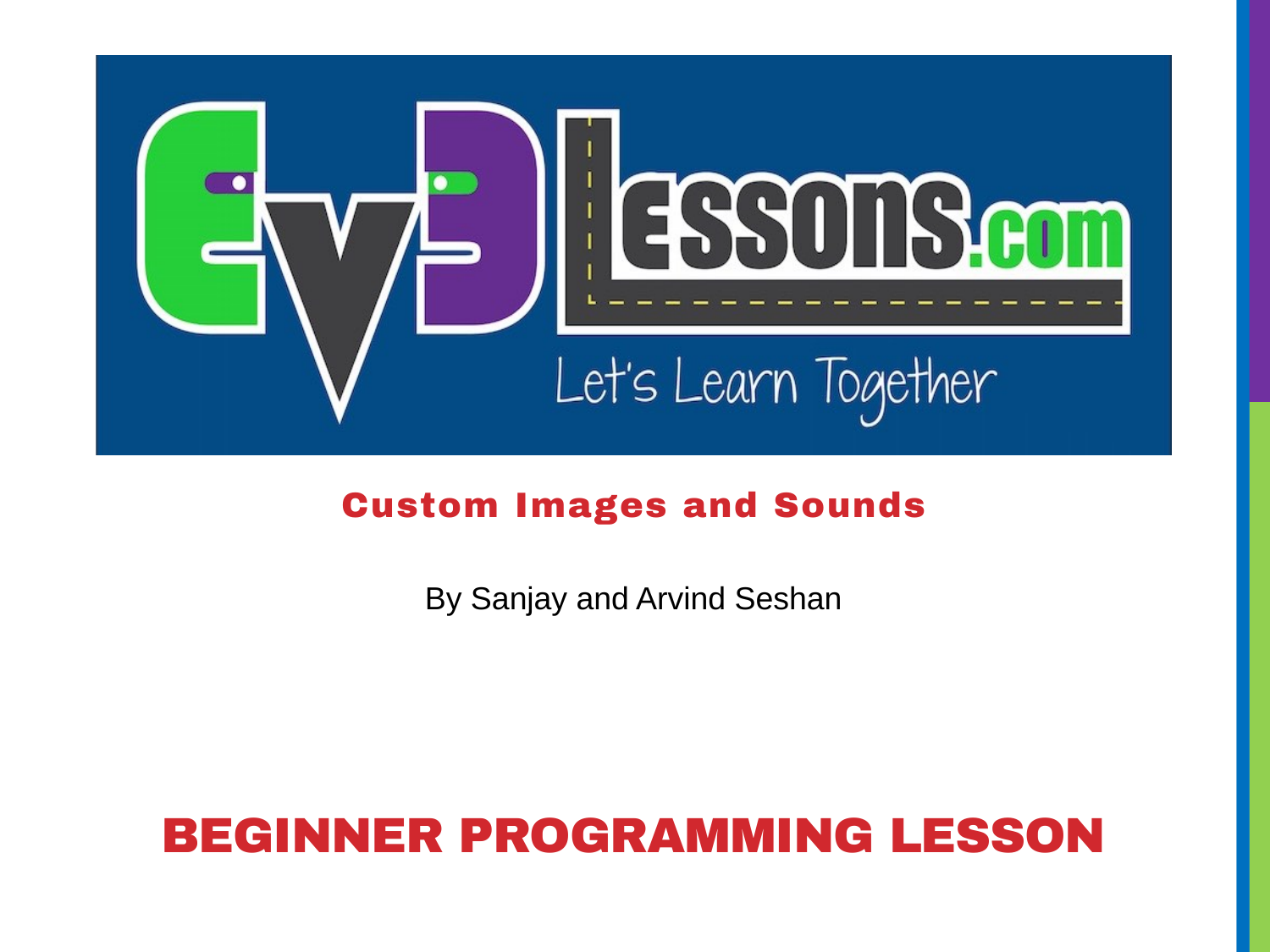

Custom Images and Sounds
# BEGINNER PROGRAMMING LESSON